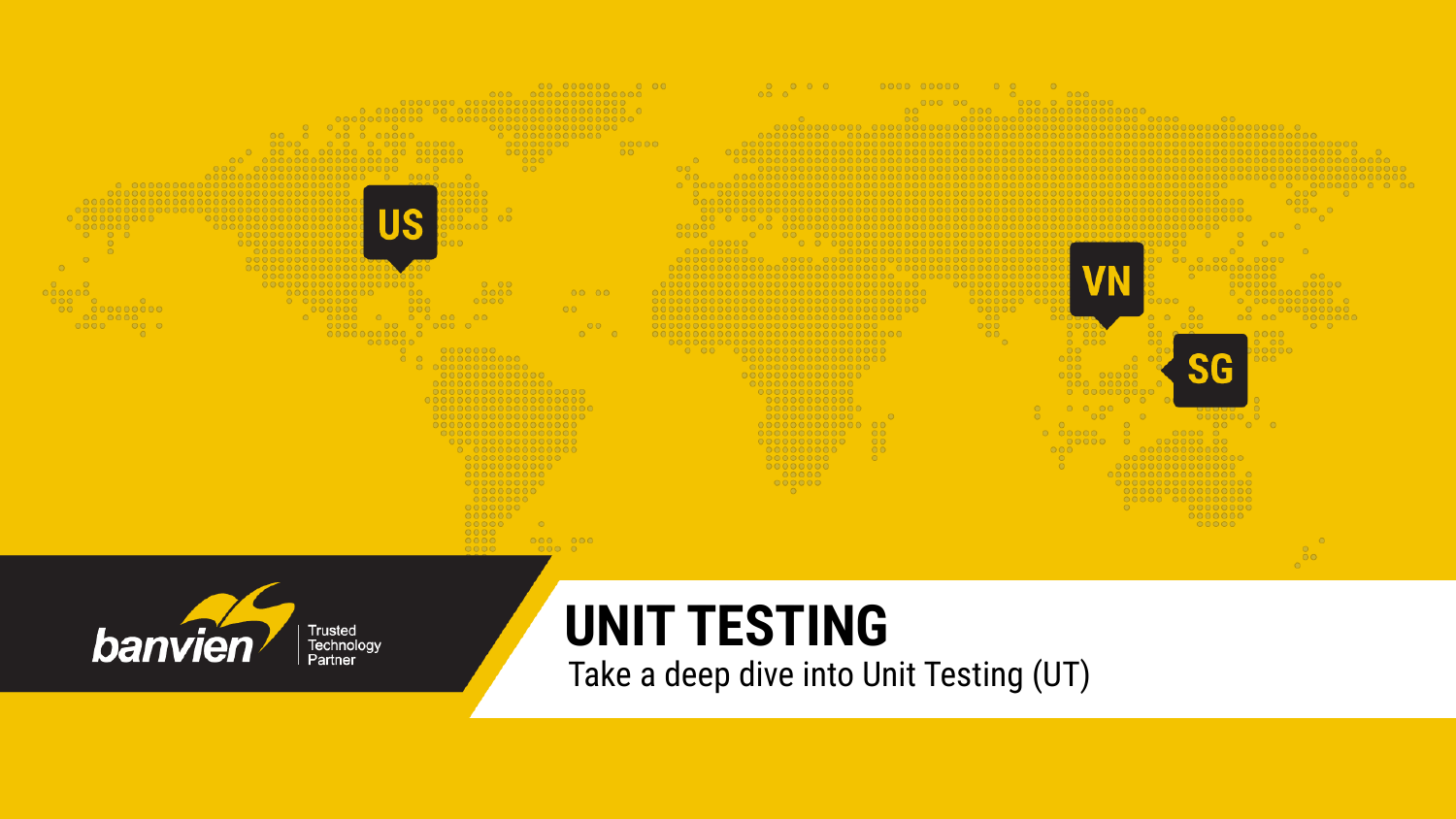

# UNIT TESTING
Take a deep dive into Unit Testing (UT)